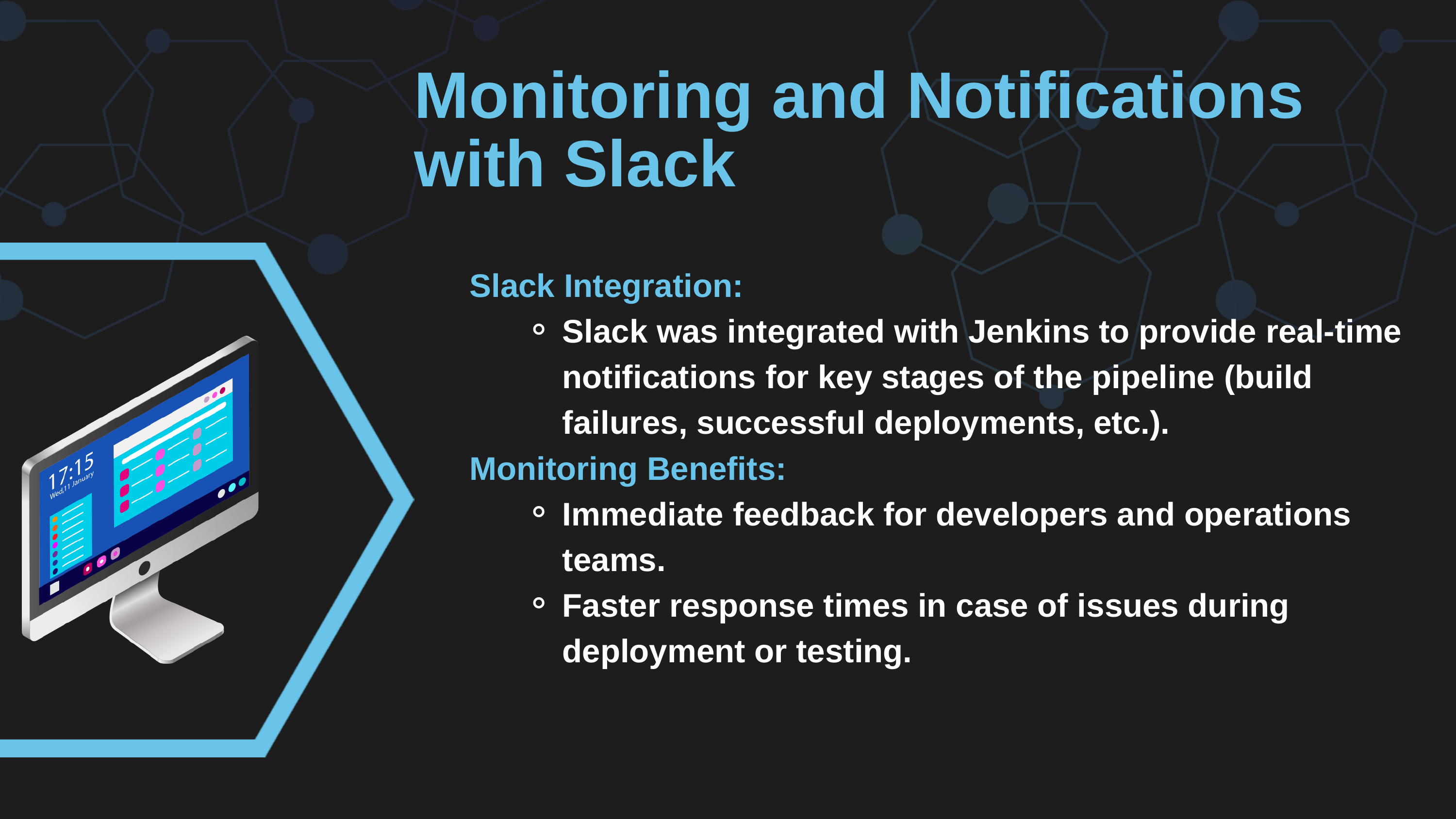

Monitoring and Notifications with Slack

  Slack Integration:
Slack was integrated with Jenkins to provide real-time notifications for key stages of the pipeline (build failures, successful deployments, etc.).
  Monitoring Benefits:
Immediate feedback for developers and operations teams.
Faster response times in case of issues during deployment or testing.